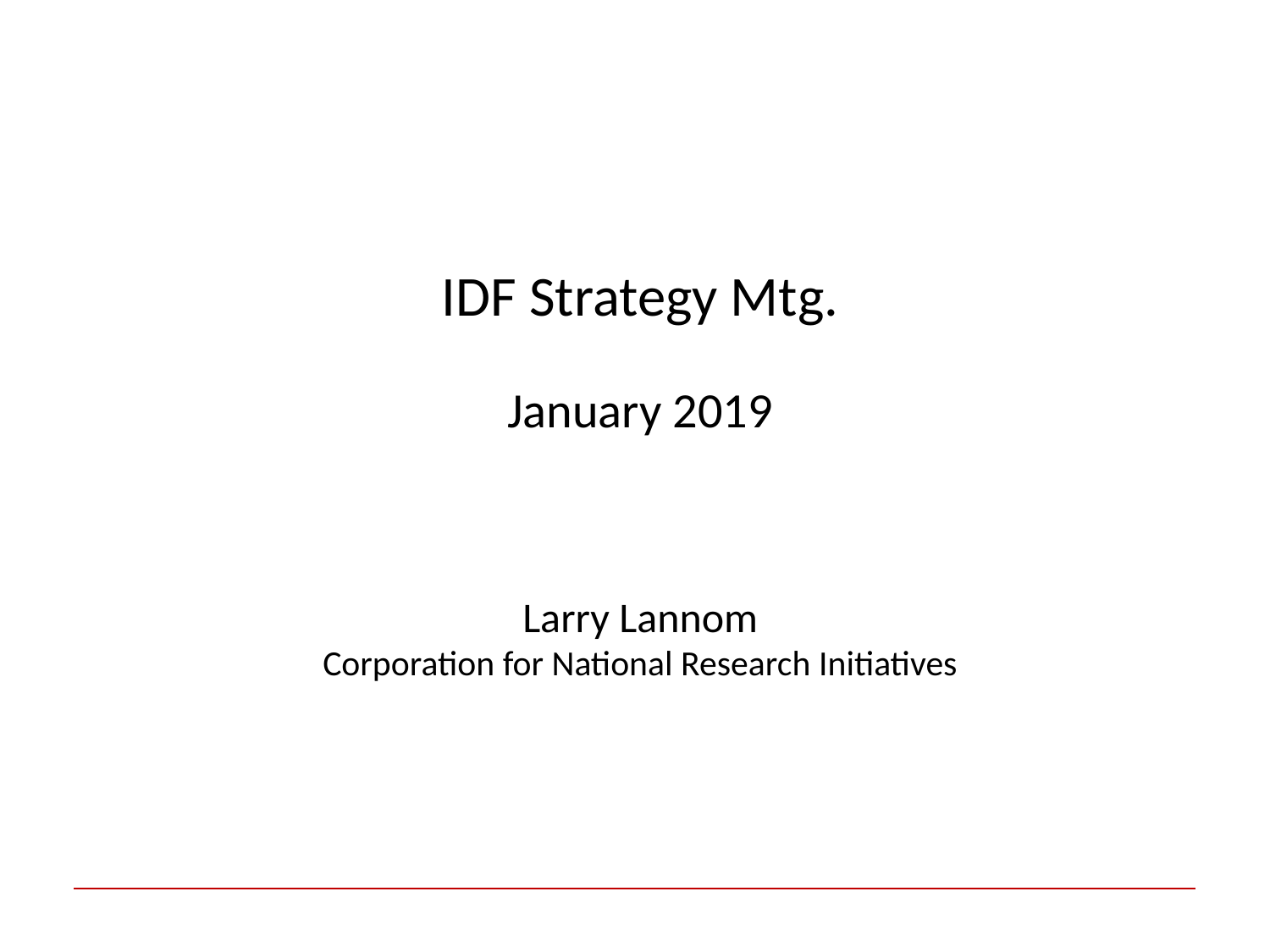

IDF Strategy Mtg.

January 2019

Larry Lannom
Corporation for National Research Initiatives